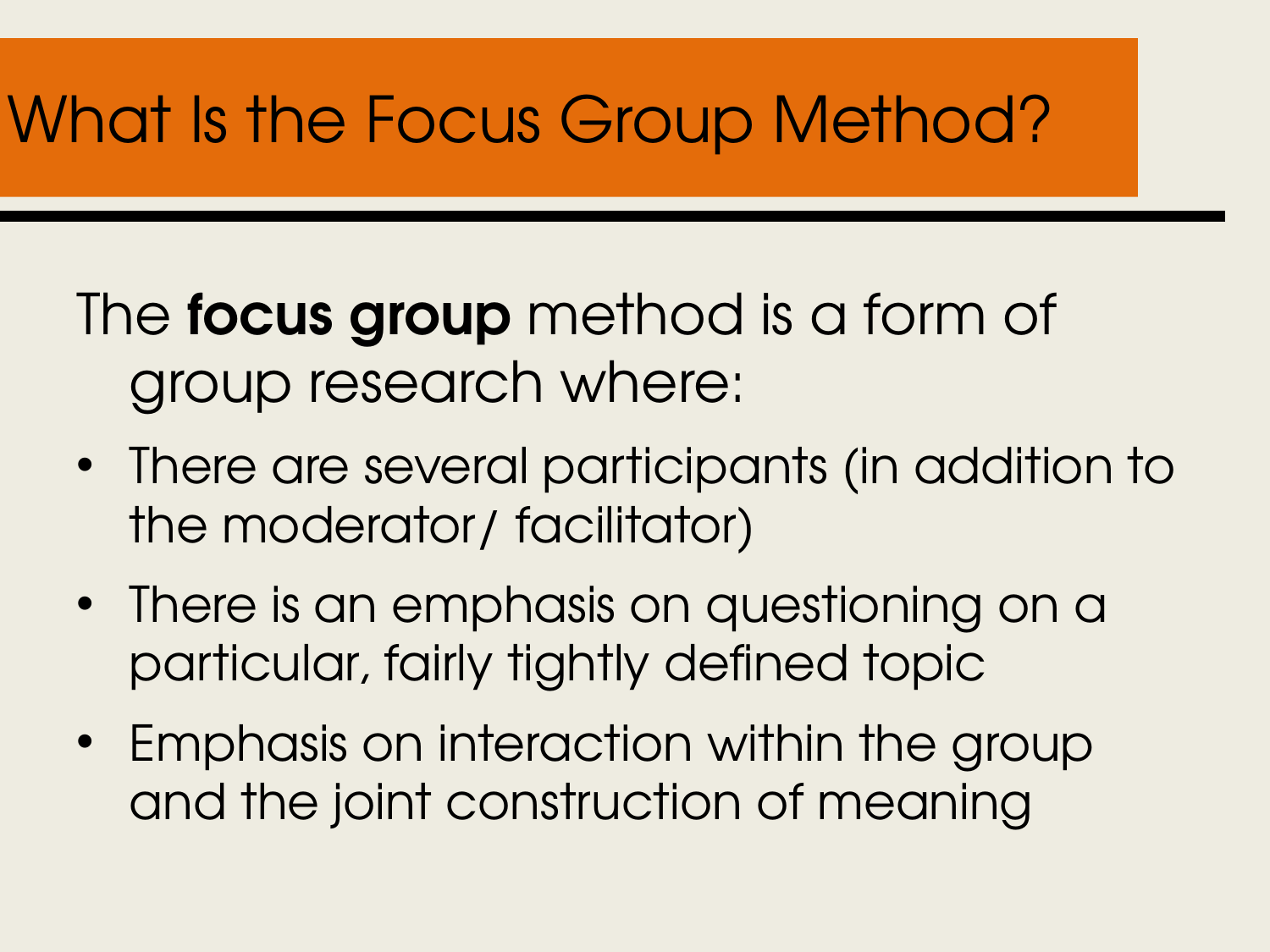

# What Is the Focus Group Method?
The focus group method is a form of group research where:
There are several participants (in addition to the moderator/ facilitator)
There is an emphasis on questioning on a particular, fairly tightly defined topic
Emphasis on interaction within the group and the joint construction of meaning